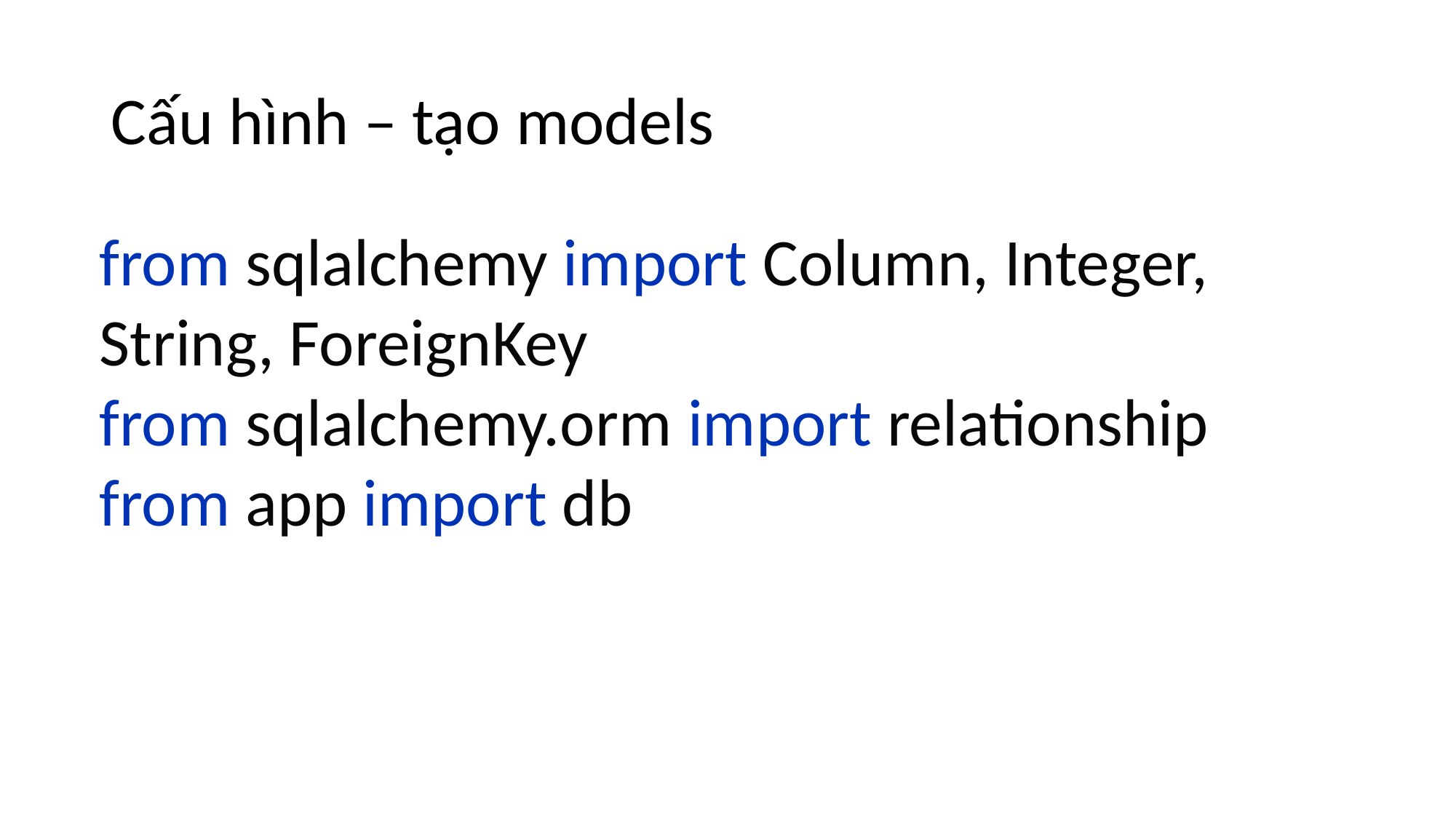

# Cấu hình – tạo models
from sqlalchemy import Column, Integer, String, ForeignKey
from sqlalchemy.orm import relationship
from app import db